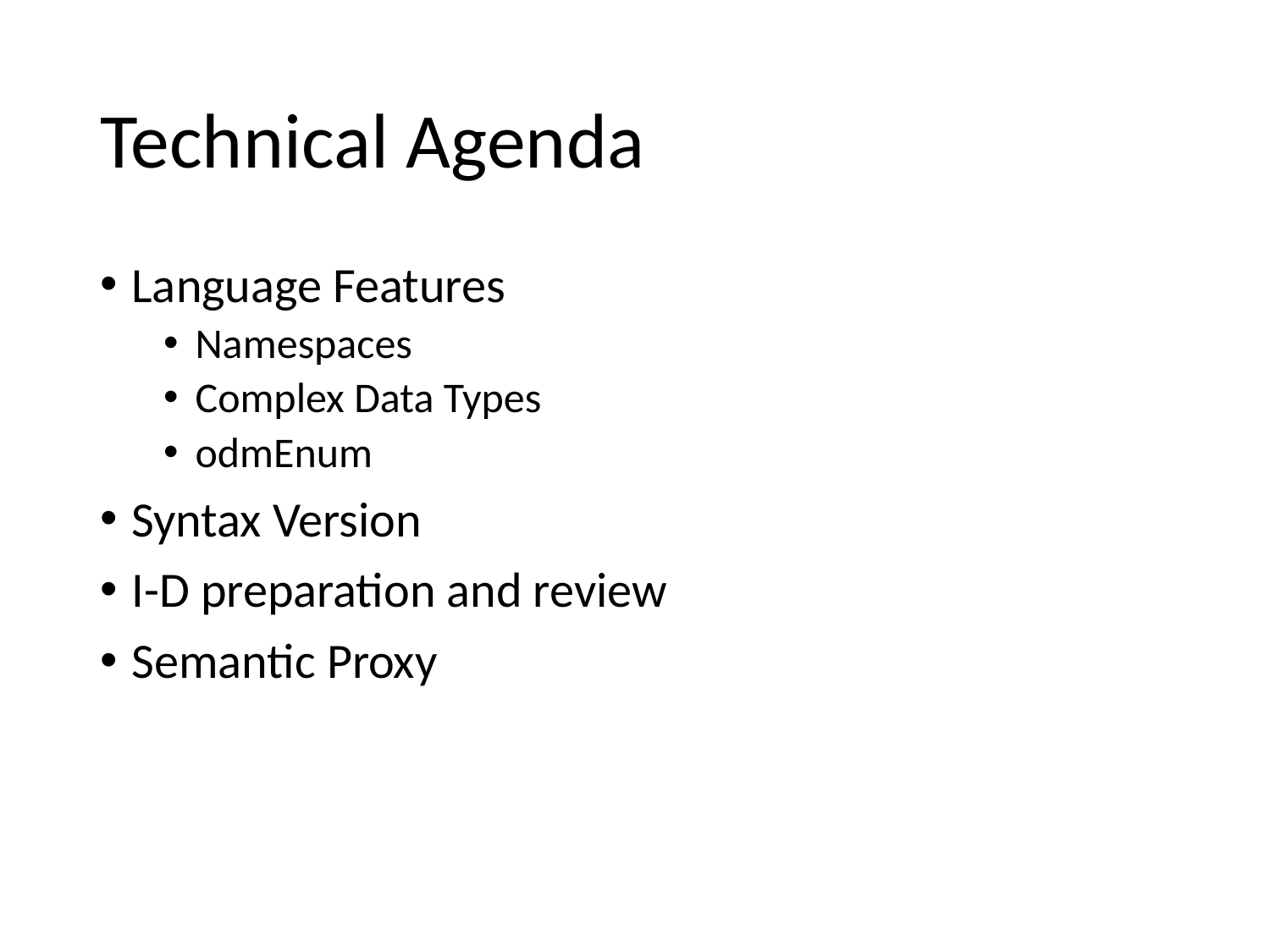

# Technical Agenda
Language Features
Namespaces
Complex Data Types
odmEnum
Syntax Version
I-D preparation and review
Semantic Proxy